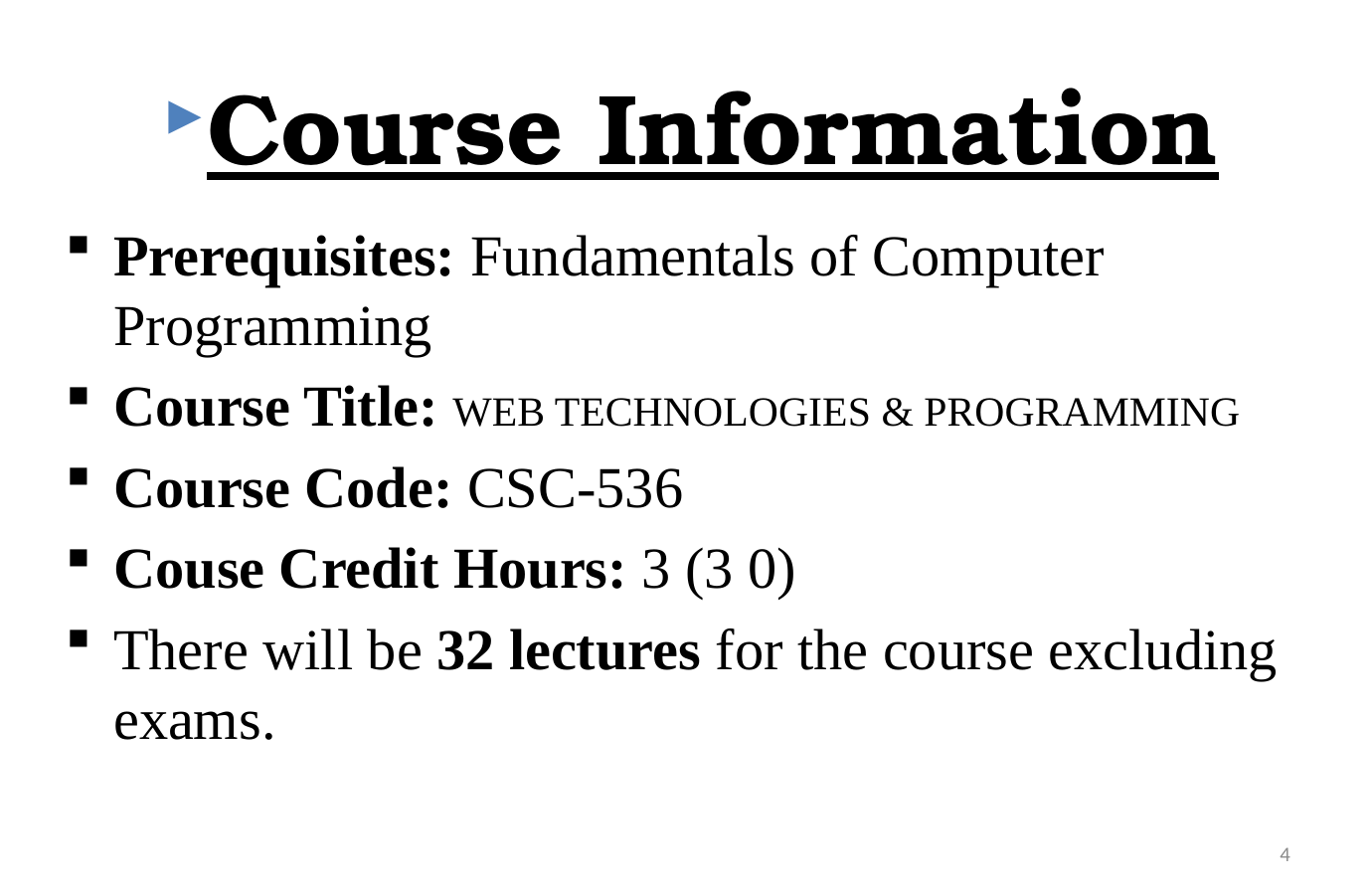

# Course Information
Prerequisites: Fundamentals of Computer Programming
Course Title: WEB TECHNOLOGIES & PROGRAMMING
Course Code: CSC-536
Couse Credit Hours: 3 (3 0)
There will be 32 lectures for the course excluding exams.

4